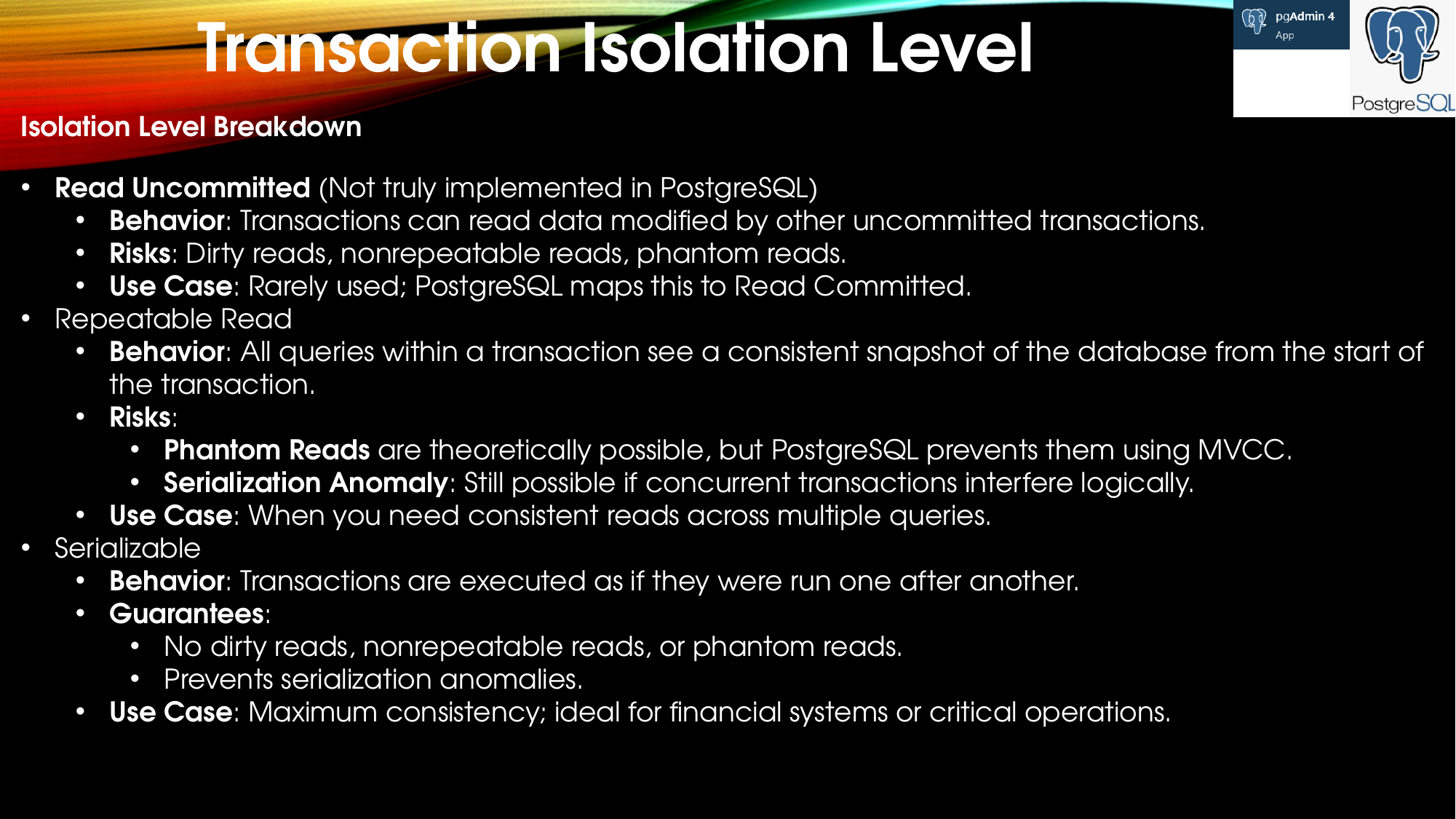

Transaction Isolation Level
Isolation Level Breakdown
Read Uncommitted (Not truly implemented in PostgreSQL)
Behavior: Transactions can read data modified by other uncommitted transactions.
Risks: Dirty reads, nonrepeatable reads, phantom reads.
Use Case: Rarely used; PostgreSQL maps this to Read Committed.
Repeatable Read
Behavior: All queries within a transaction see a consistent snapshot of the database from the start of the transaction.
Risks:
Phantom Reads are theoretically possible, but PostgreSQL prevents them using MVCC.
Serialization Anomaly: Still possible if concurrent transactions interfere logically.
Use Case: When you need consistent reads across multiple queries.
Serializable
Behavior: Transactions are executed as if they were run one after another.
Guarantees:
No dirty reads, nonrepeatable reads, or phantom reads.
Prevents serialization anomalies.
Use Case: Maximum consistency; ideal for financial systems or critical operations.